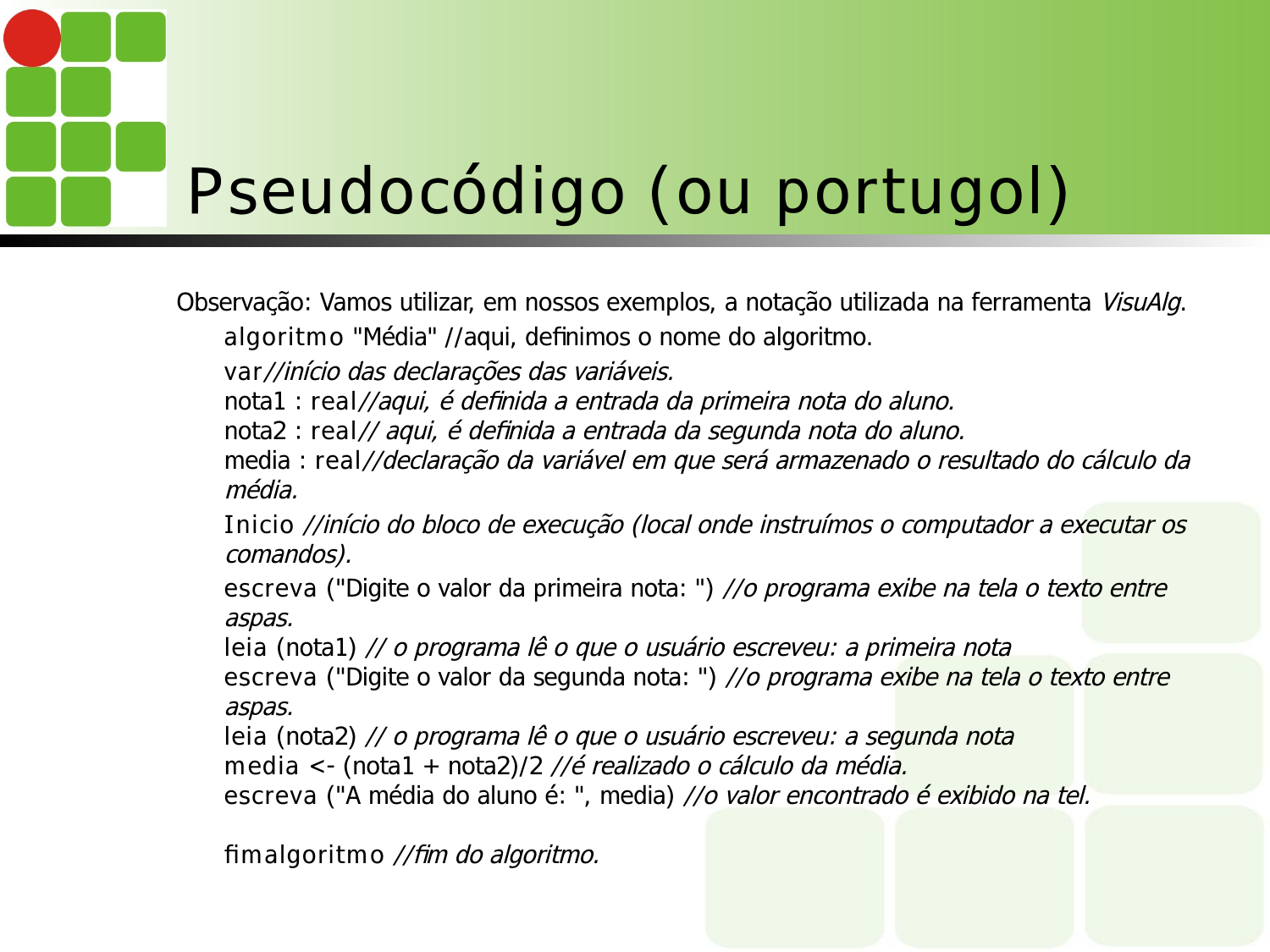

# Pseudocódigo (ou portugol)
Observação: Vamos utilizar, em nossos exemplos, a notação utilizada na ferramenta VisuAlg.
	algoritmo "Média" //aqui, definimos o nome do algoritmo.
	var//início das declarações das variáveis.
nota1 : real//aqui, é definida a entrada da primeira nota do aluno.
nota2 : real// aqui, é definida a entrada da segunda nota do aluno.
media : real//declaração da variável em que será armazenado o resultado do cálculo da média.
	Inicio //início do bloco de execução (local onde instruímos o computador a executar os comandos).
	escreva ("Digite o valor da primeira nota: ") //o programa exibe na tela o texto entre aspas.
leia (nota1) // o programa lê o que o usuário escreveu: a primeira nota
escreva ("Digite o valor da segunda nota: ") //o programa exibe na tela o texto entre aspas.
leia (nota2) // o programa lê o que o usuário escreveu: a segunda nota
media <- (nota1 + nota2)/2 //é realizado o cálculo da média.
escreva ("A média do aluno é: ", media) //o valor encontrado é exibido na tel.
fimalgoritmo //fim do algoritmo.